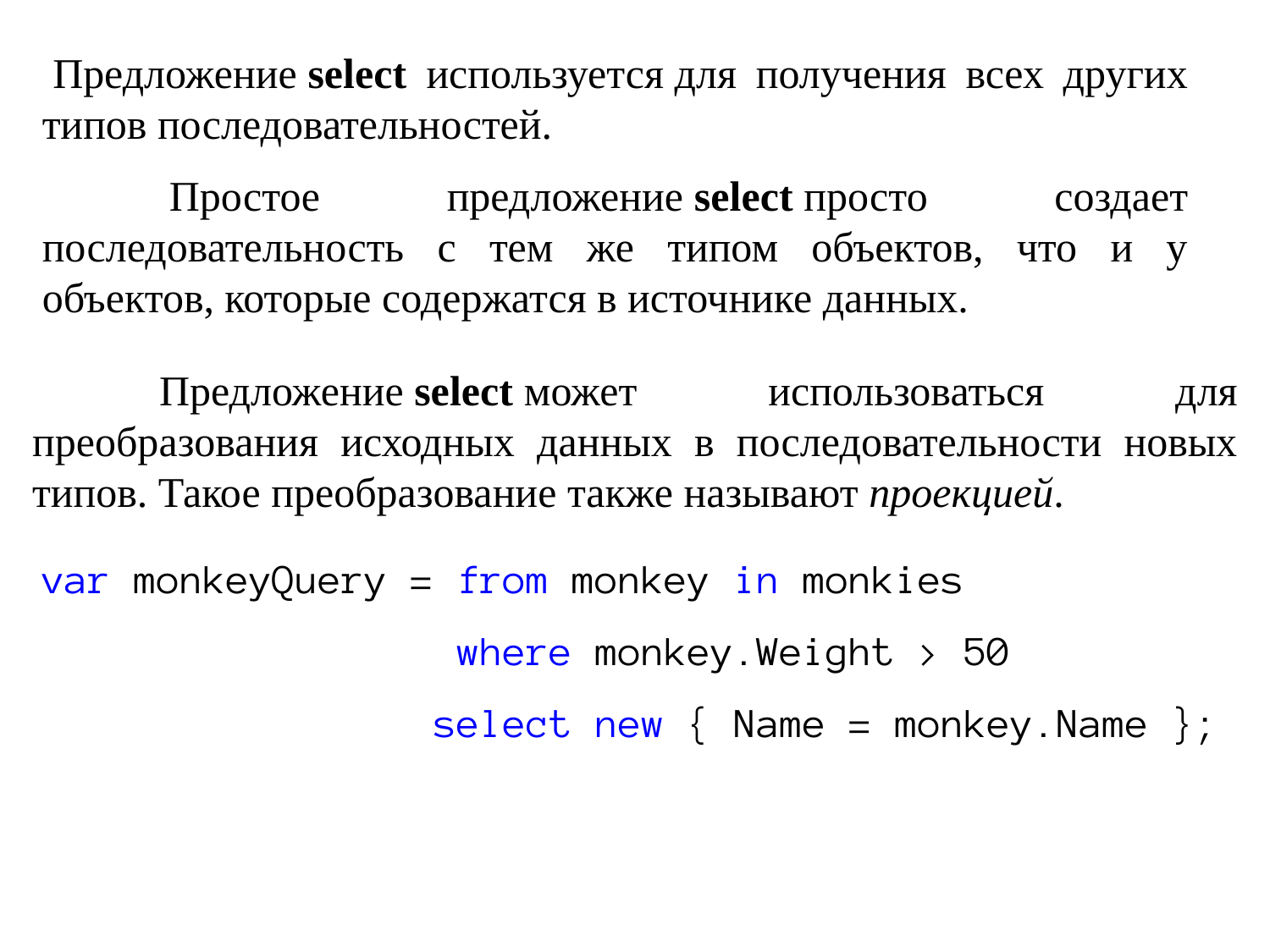

Предложение select используется для получения всех других типов последовательностей.
	Простое предложение select просто создает последовательность с тем же типом объектов, что и у объектов, которые содержатся в источнике данных.
	Предложение select может использоваться для преобразования исходных данных в последовательности новых типов. Такое преобразование также называют проекцией.
var monkeyQuery = from monkey in monkies
                  where monkey.Weight > 50
                 select new { Name = monkey.Name };